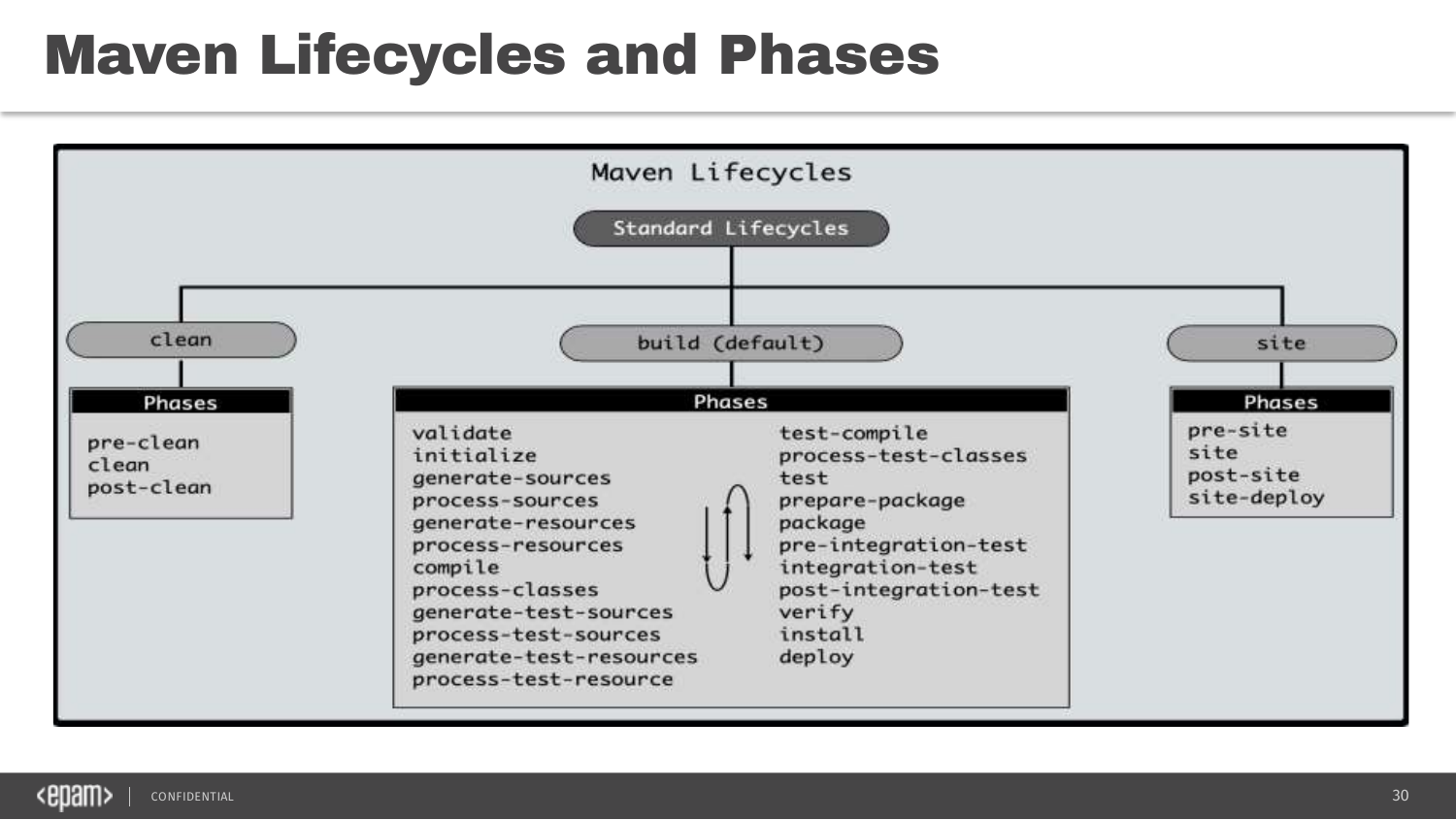

# Maven Lifecycles and Phases

30
CONFIDENTIAL